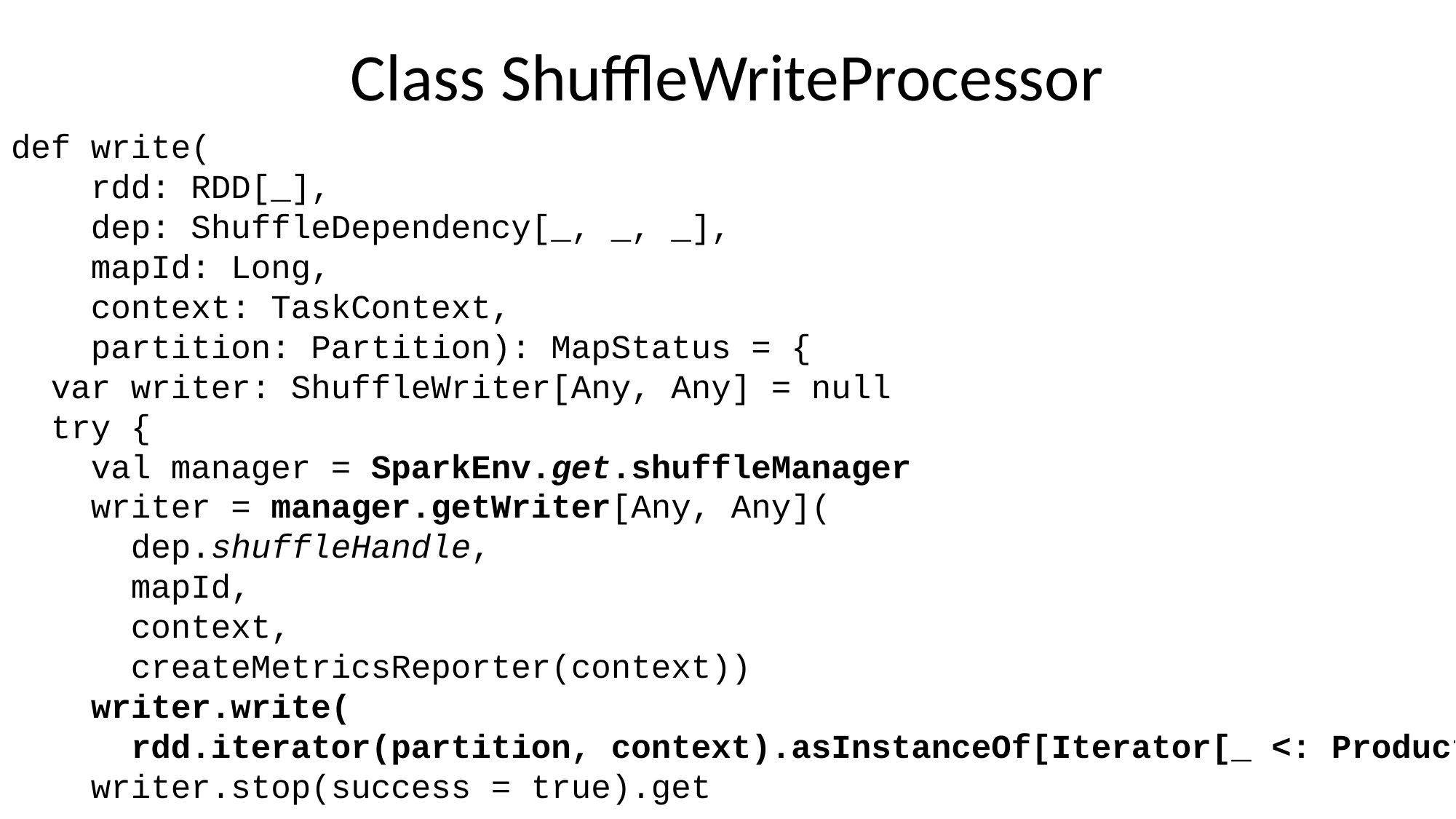

# Class ShuffleWriteProcessor
def write(
    rdd: RDD[_],
    dep: ShuffleDependency[_, _, _],
    mapId: Long,
    context: TaskContext,
    partition: Partition): MapStatus = {
  var writer: ShuffleWriter[Any, Any] = null
  try {
    val manager = SparkEnv.get.shuffleManager
    writer = manager.getWriter[Any, Any](
      dep.shuffleHandle,
      mapId,
      context,
      createMetricsReporter(context))
    writer.write(
      rdd.iterator(partition, context).asInstanceOf[Iterator[_ <: Product2[Any, Any]]])
    writer.stop(success = true).get